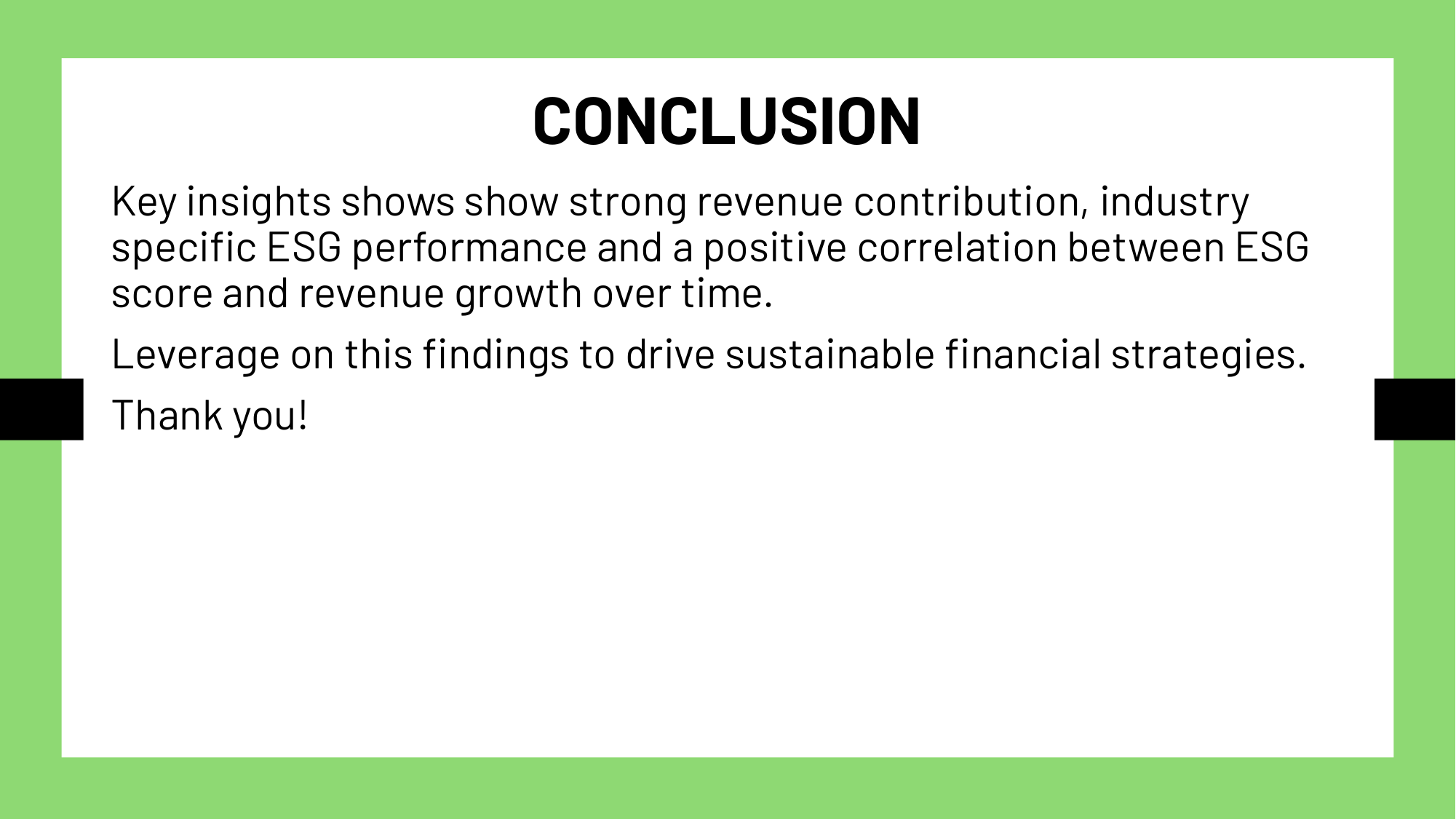

# CONCLUSION
Key insights shows show strong revenue contribution, industry specific ESG performance and a positive correlation between ESG score and revenue growth over time.
Leverage on this findings to drive sustainable financial strategies.
Thank you!